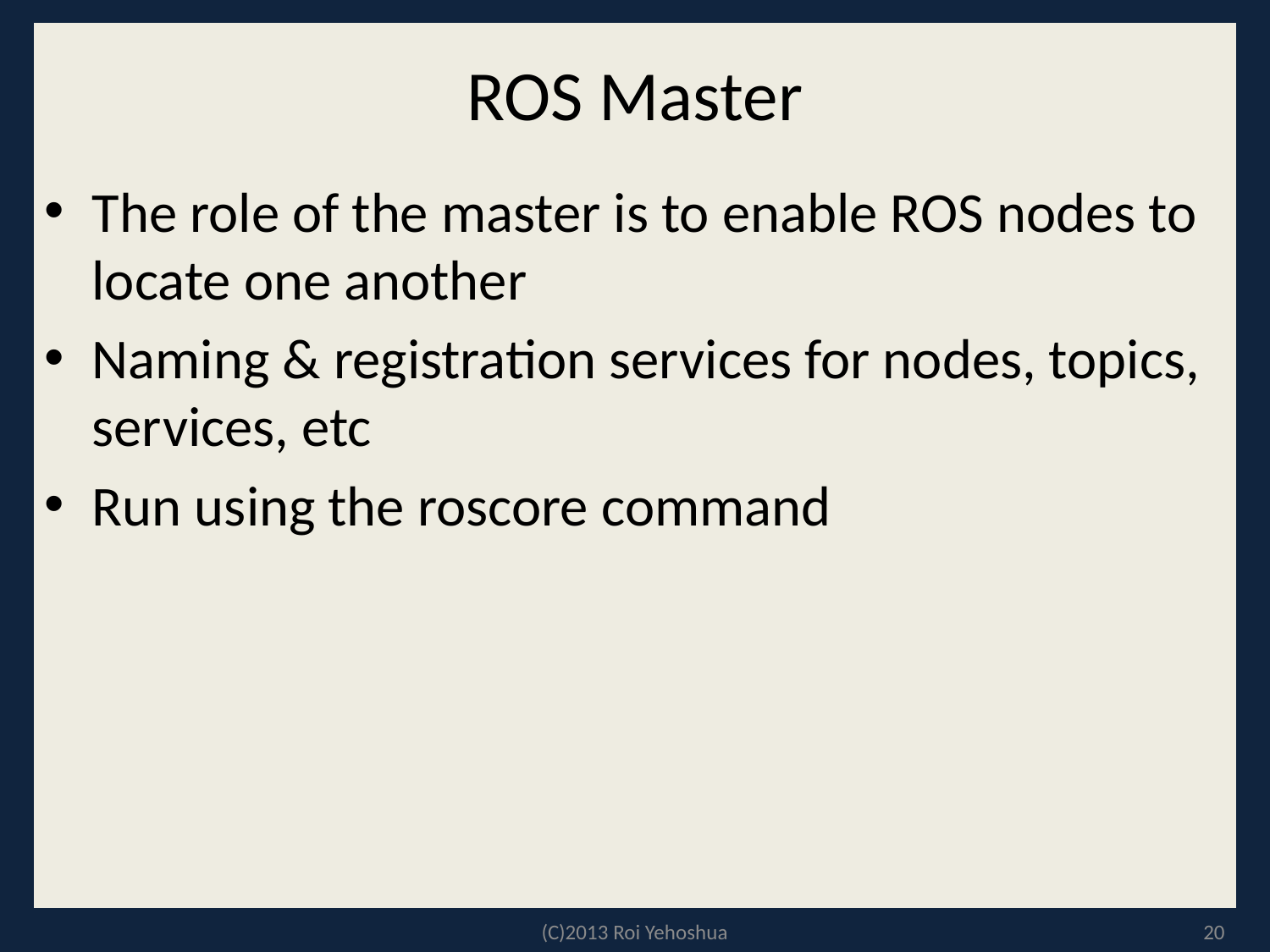

# ROS Master
The role of the master is to enable ROS nodes to locate one another
Naming & registration services for nodes, topics, services, etc
Run using the roscore command

(C)2013 Roi Yehoshua
20